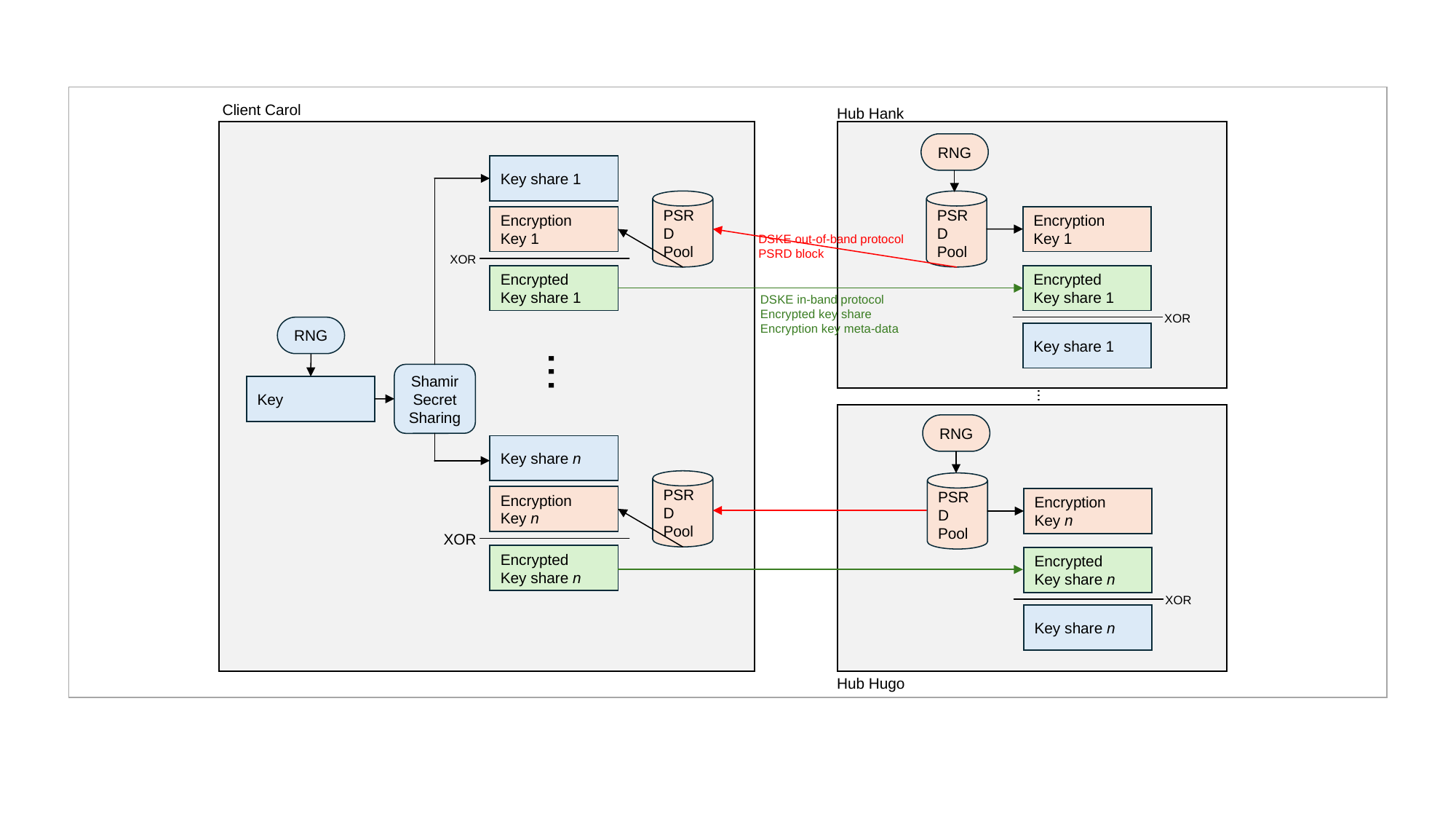

Client Carol
Hub Hank

RNG
Key share 1
PSRD
Pool
Encryption
Key 1
XOR
Encrypted
Key share 1
PSRD
Pool
Encryption
Key 1
Encrypted
Key share 1
XOR
Key share 1
DSKE out-of-band protocol
PSRD block
DSKE in-band protocol
Encrypted key share
Encryption key meta-data
RNG
Key
...
Shamir
Secret
Sharing
...

RNG
Key share n
PSRD
Pool
Encryption
Key n
XOR
Encrypted
Key share n
PSRD
Pool
Encryption
Key n
Encrypted
Key share n
XOR
Key share n
Hub Hugo